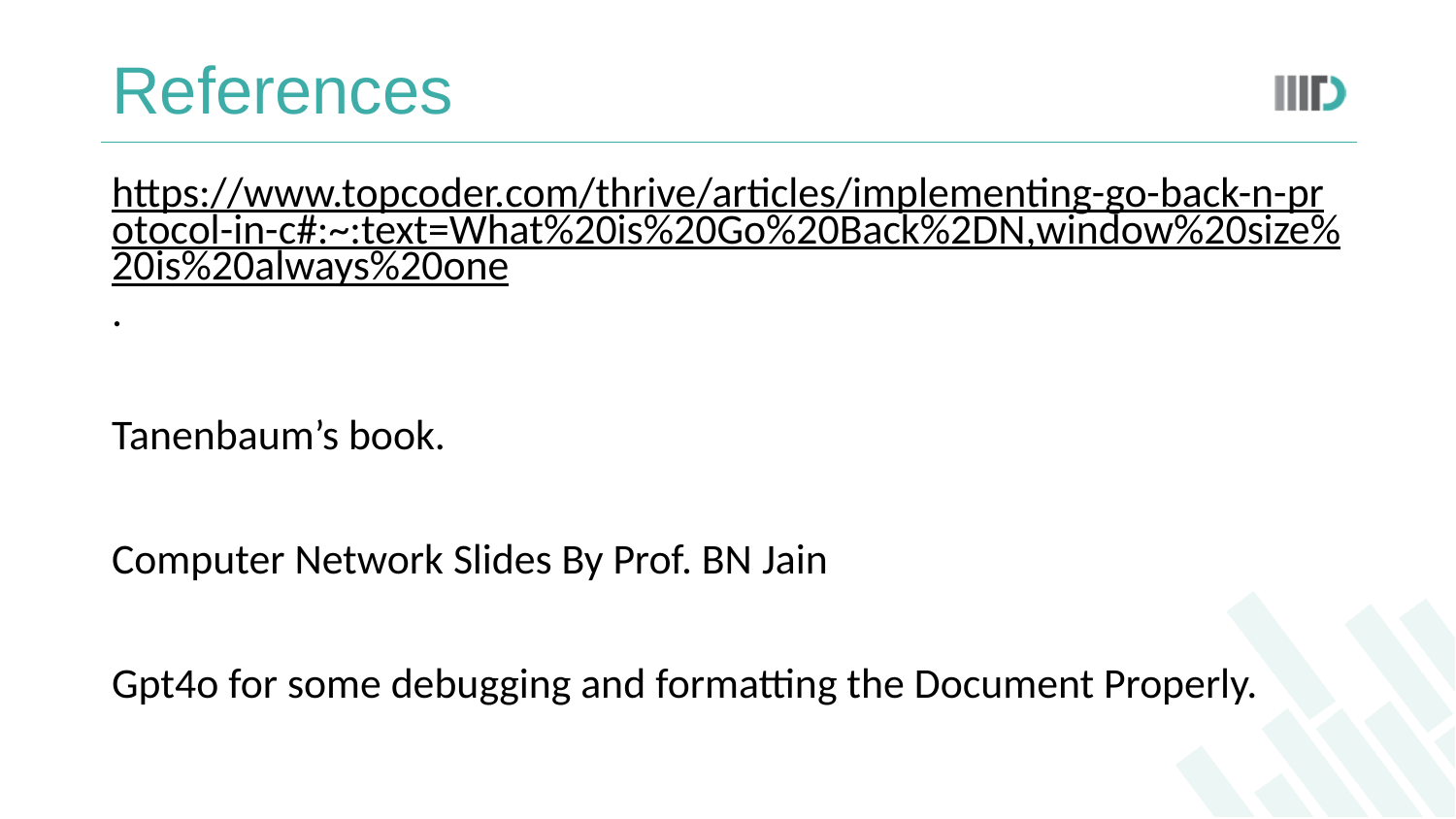

# References
https://www.topcoder.com/thrive/articles/implementing-go-back-n-protocol-in-c#:~:text=What%20is%20Go%20Back%2DN,window%20size%20is%20always%20one.

Tanenbaum’s book.

Computer Network Slides By Prof. BN Jain

Gpt4o for some debugging and formatting the Document Properly.